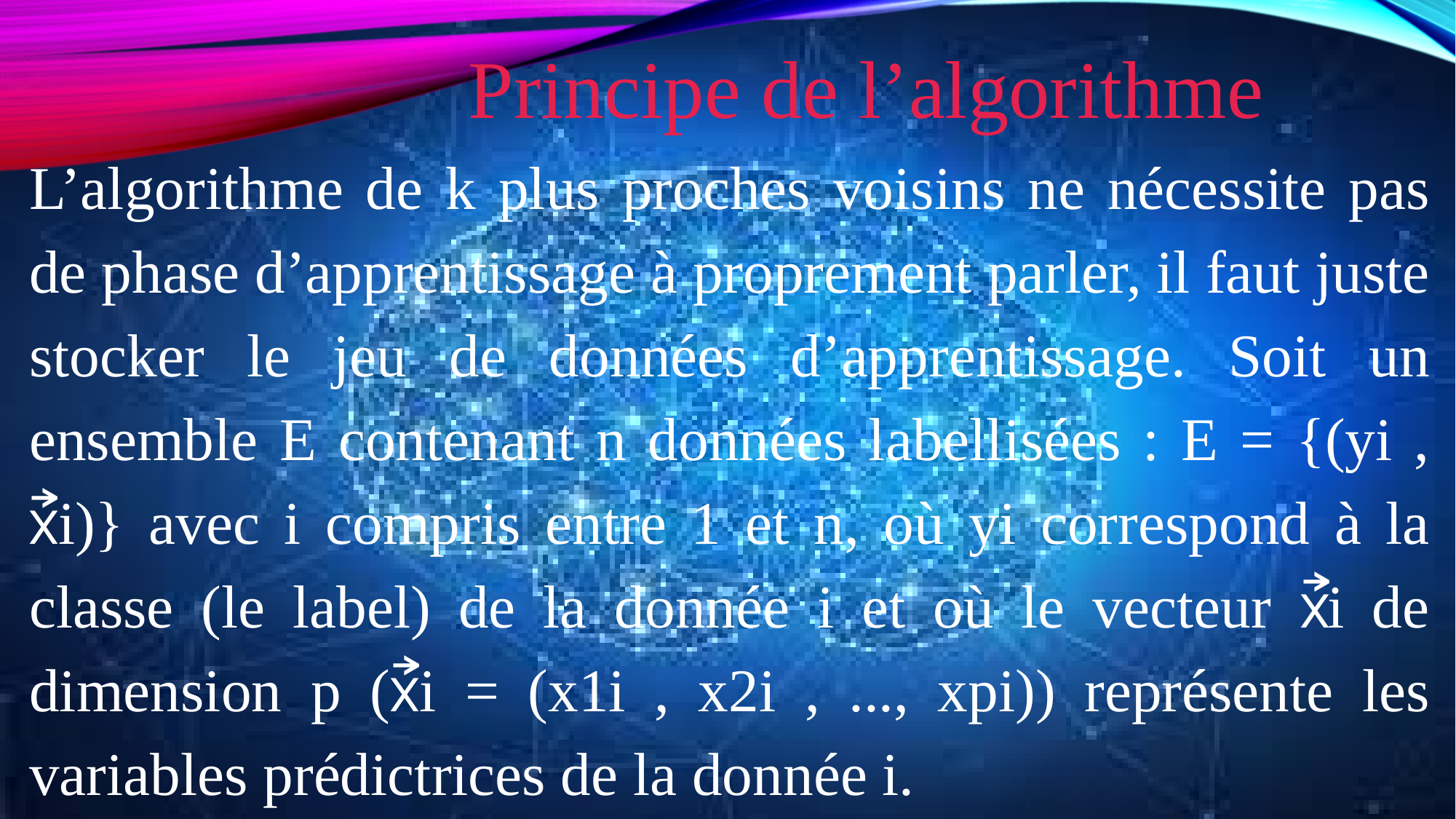

Principe de l’algorithme
L’algorithme de k plus proches voisins ne nécessite pas de phase d’apprentissage à proprement parler, il faut juste stocker le jeu de données d’apprentissage. Soit un ensemble E contenant n données labellisées : E = {(yi , x⃗i)} avec i compris entre 1 et n, où yi correspond à la classe (le label) de la donnée i et où le vecteur x⃗i de dimension p (x⃗i = (x1i , x2i , ..., xpi)) représente les variables prédictrices de la donnée i.